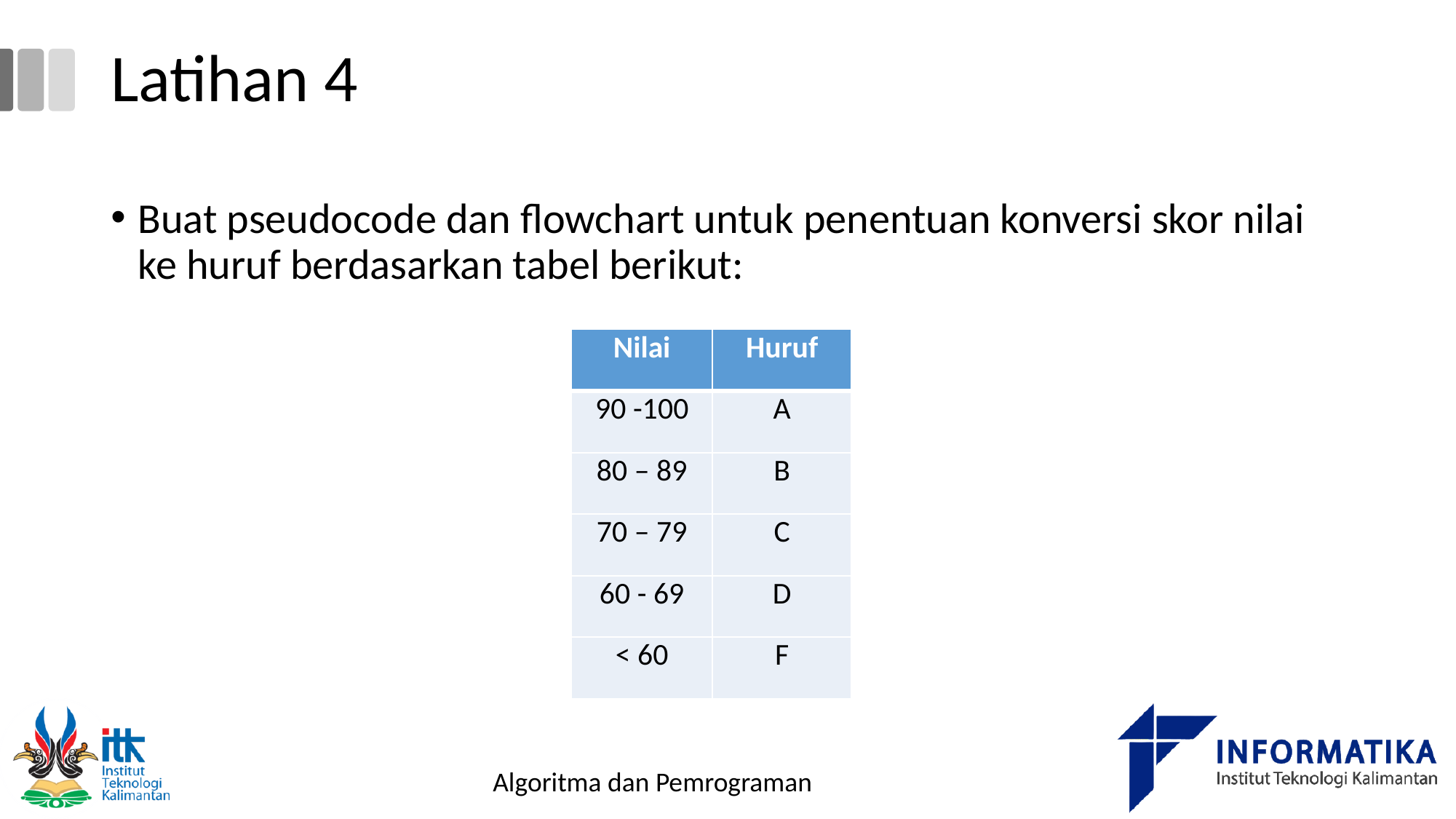

Latihan 4
Buat pseudocode dan flowchart untuk penentuan konversi skor nilai ke huruf berdasarkan tabel berikut:
| Nilai | Huruf |
| --- | --- |
| 90 -100 | A |
| 80 – 89 | B |
| 70 – 79 | C |
| 60 - 69 | D |
| < 60 | F |
Algoritma dan Pemrograman